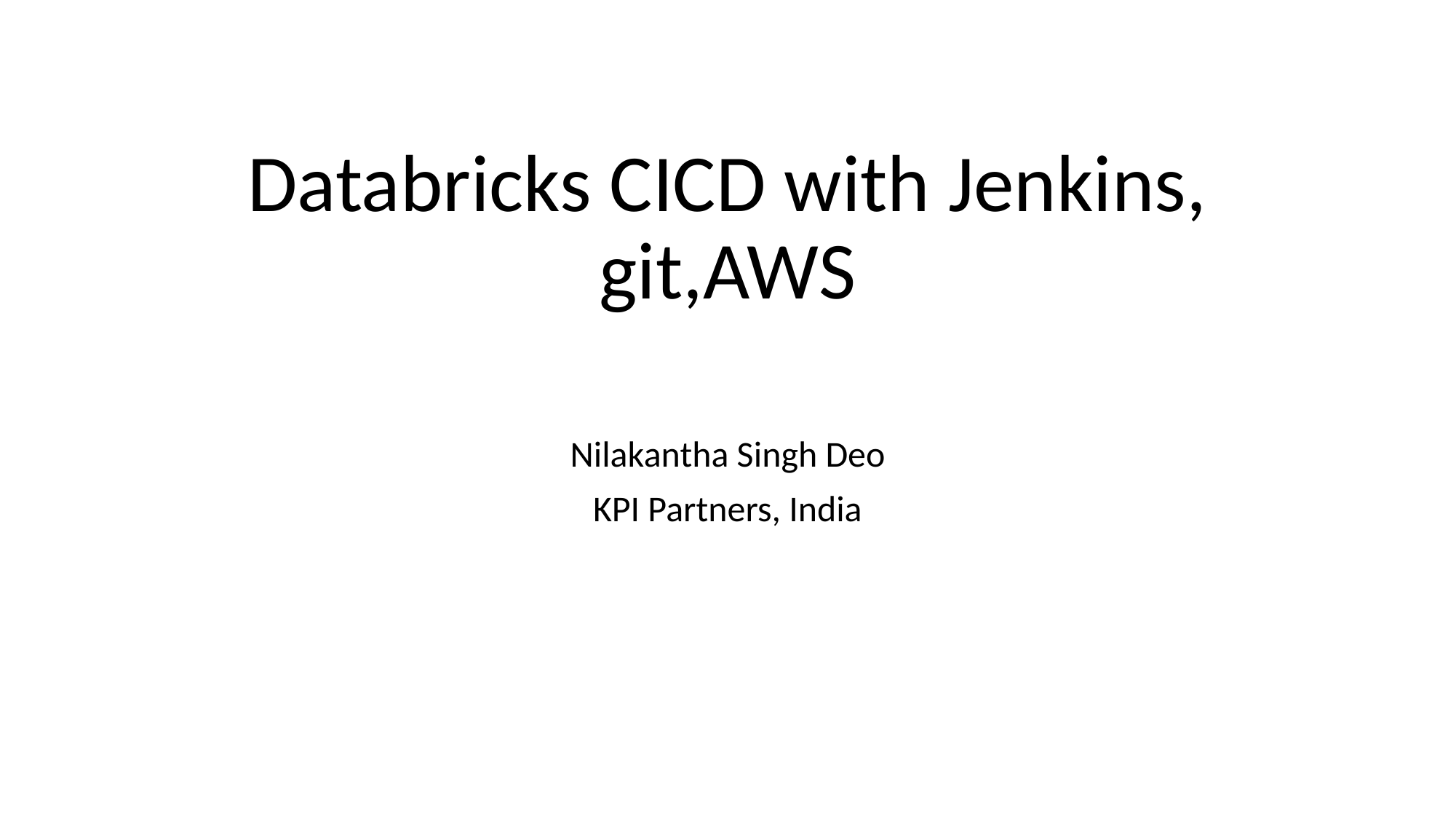

# Databricks CICD with Jenkins, git,AWS
Nilakantha Singh Deo
KPI Partners, India